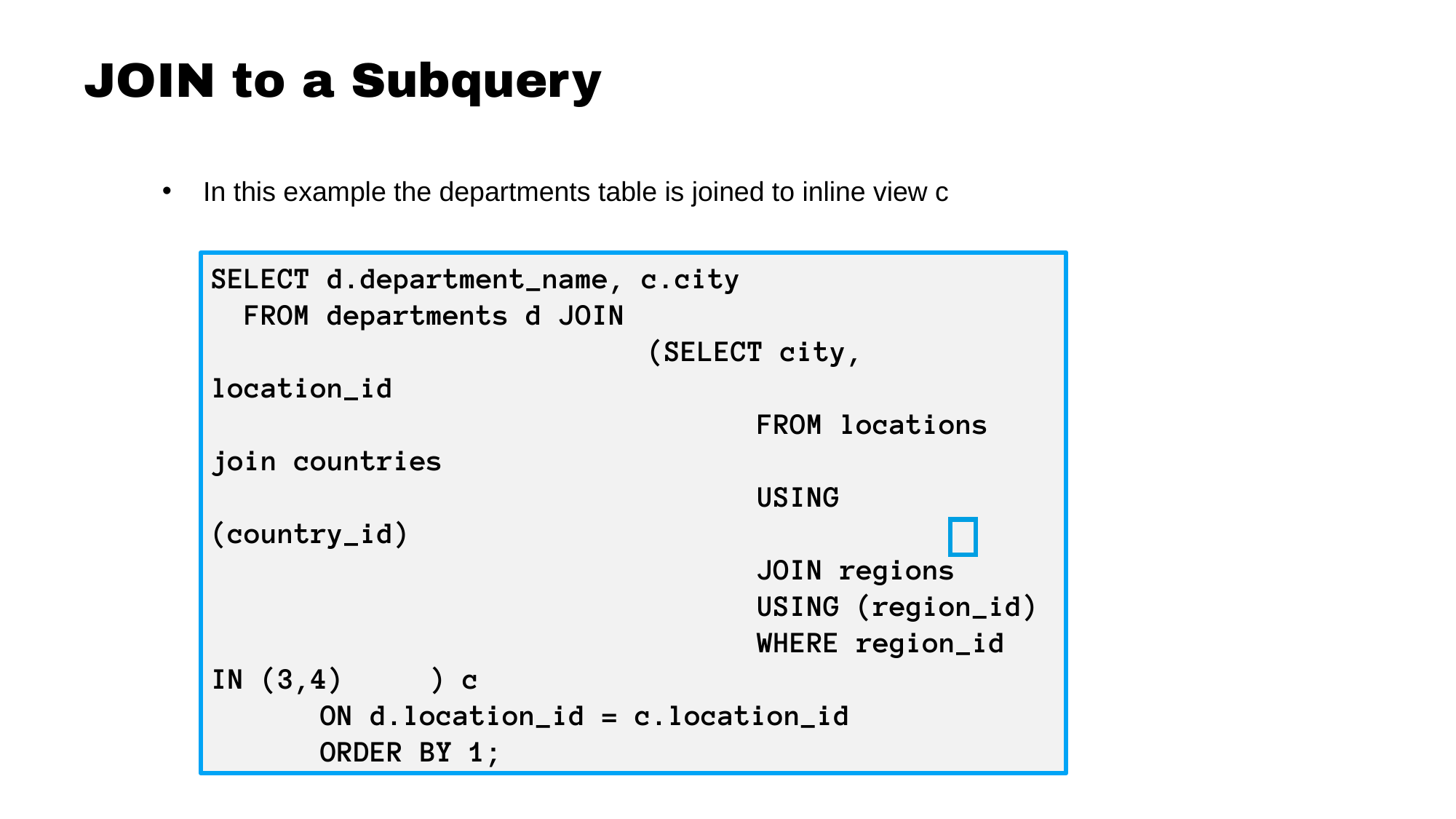

# JOIN to a Subquery
In this example the departments table is joined to inline view c
SELECT d.department_name, c.city
  FROM departments d JOIN
				(SELECT city, location_id
					FROM locations join countries
					USING (country_id)
					JOIN regions
					USING (region_id)
					WHERE region_id IN (3,4)	) c
	ON d.location_id = c.location_id
	ORDER BY 1;